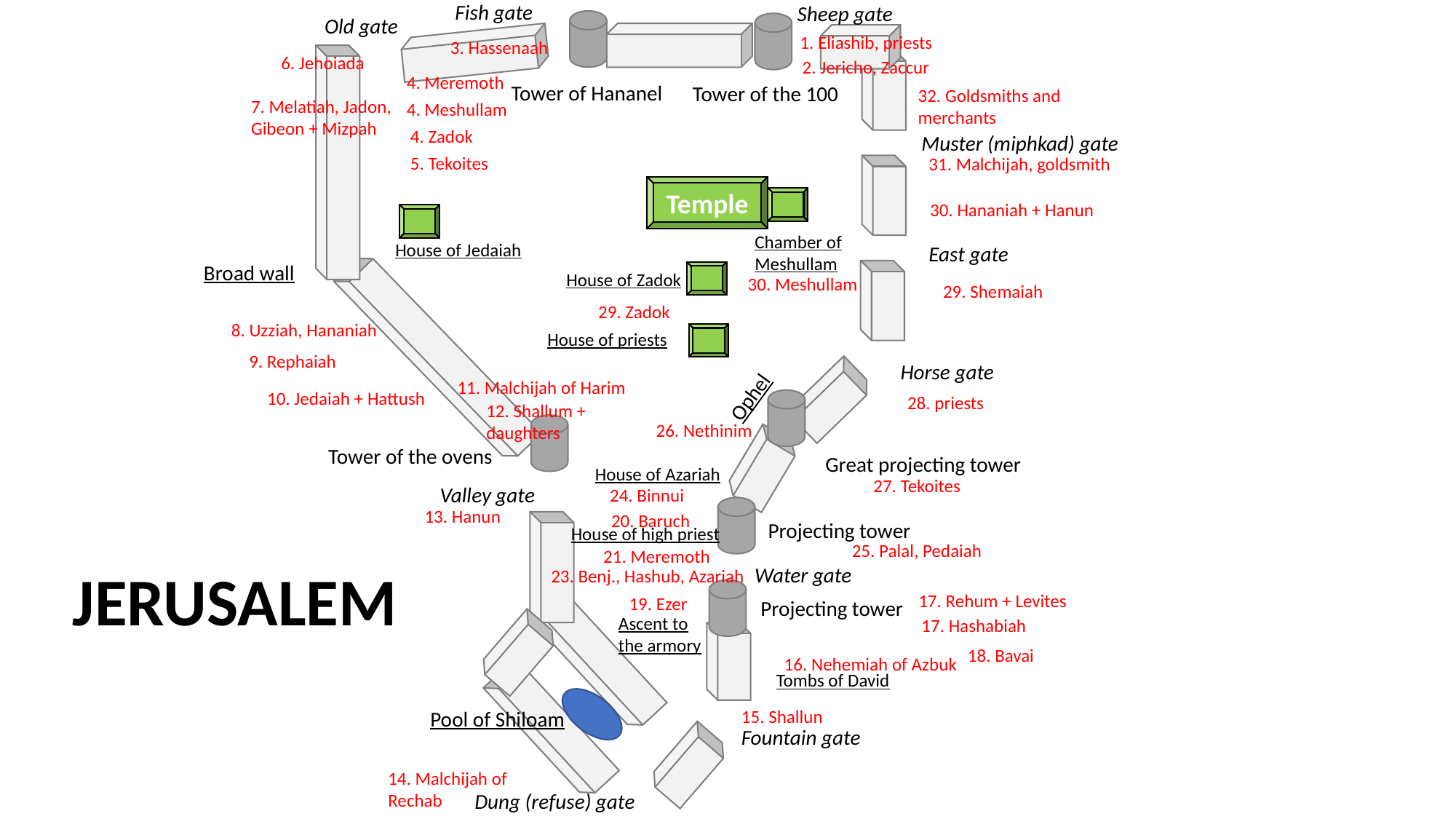

Fish gate
Sheep gate
Old gate

1. Eliashib, priests
3. Hassenaah

6. Jehoiada
2. Jericho, Zaccur
4. Meremoth

Tower of Hananel
Tower of the 100
32. Goldsmiths and merchants
7. Melatiah, Jadon, Gibeon + Mizpah
4. Meshullam
4. Zadok
Muster (miphkad) gate

5. Tekoites
31. Malchijah, goldsmith

Temple

30. Hananiah + Hanun

Chamber of Meshullam
House of Jedaiah
East gate
Broad wall

House of Zadok
30. Meshullam
29. Shemaiah

29. Zadok
8. Uzziah, Hananiah
House of priests

Ophel

9. Rephaiah
Horse gate
11. Malchijah of Harim

10. Jedaiah + Hattush
28. priests

12. Shallum + daughters
26. Nethinim

Tower of the ovens
Great projecting tower

House of Azariah
27. Tekoites
Valley gate
24. Binnui

13. Hanun
20. Baruch
Projecting tower
House of high priest
25. Palal, Pedaiah
21. Meremoth

JERUSALEM
Water gate
23. Benj., Hashub, Azariah

17. Rehum + Levites
19. Ezer
Projecting tower
Ascent to the armory
17. Hashabiah

18. Bavai

16. Nehemiah of Azbuk
Tombs of David

15. Shallun
Pool of Shiloam

Fountain gate

14. Malchijah of Rechab
Dung (refuse) gate